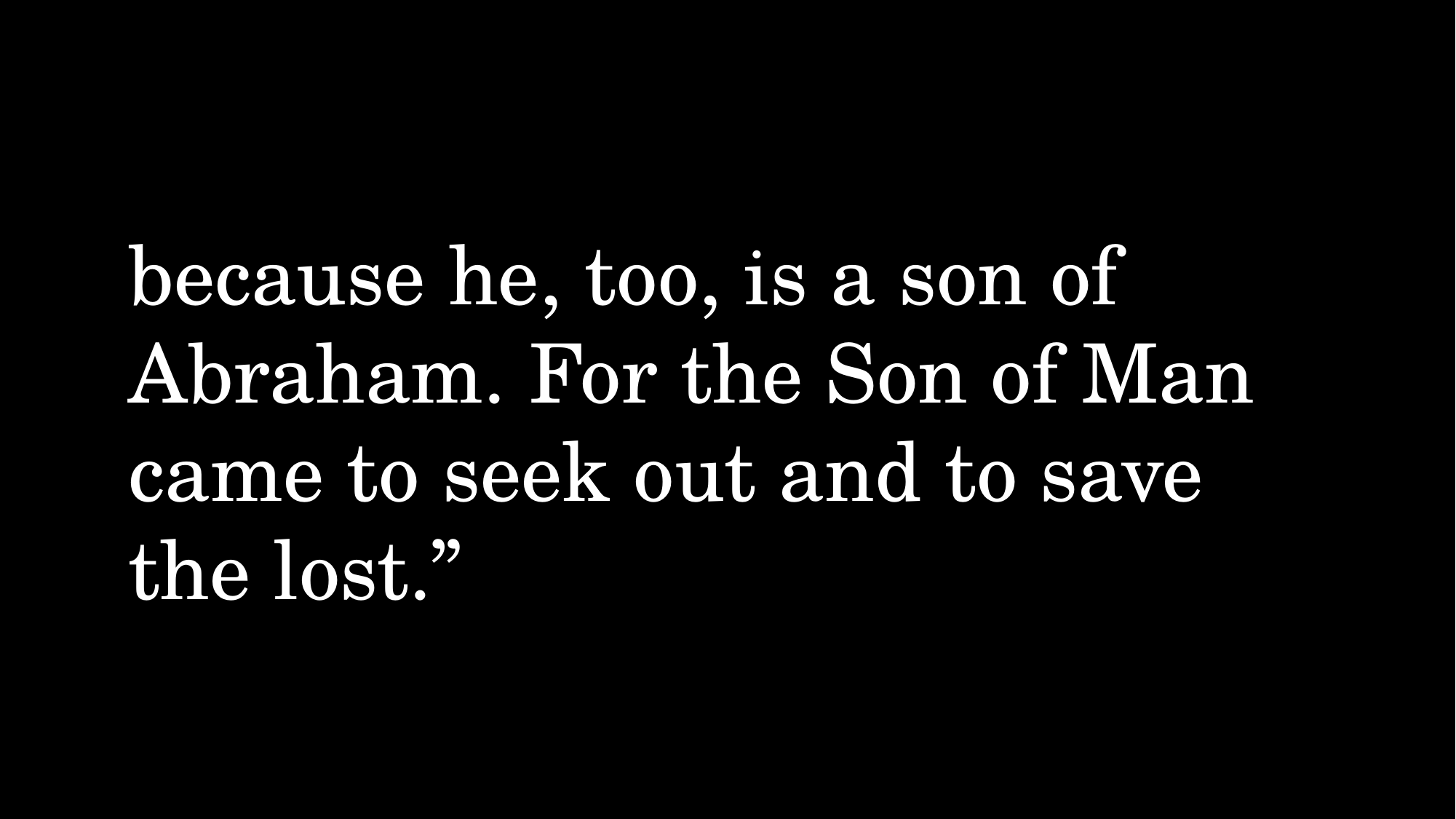

#
because he, too, is a son of Abraham. For the Son of Man came to seek out and to save
the lost.”